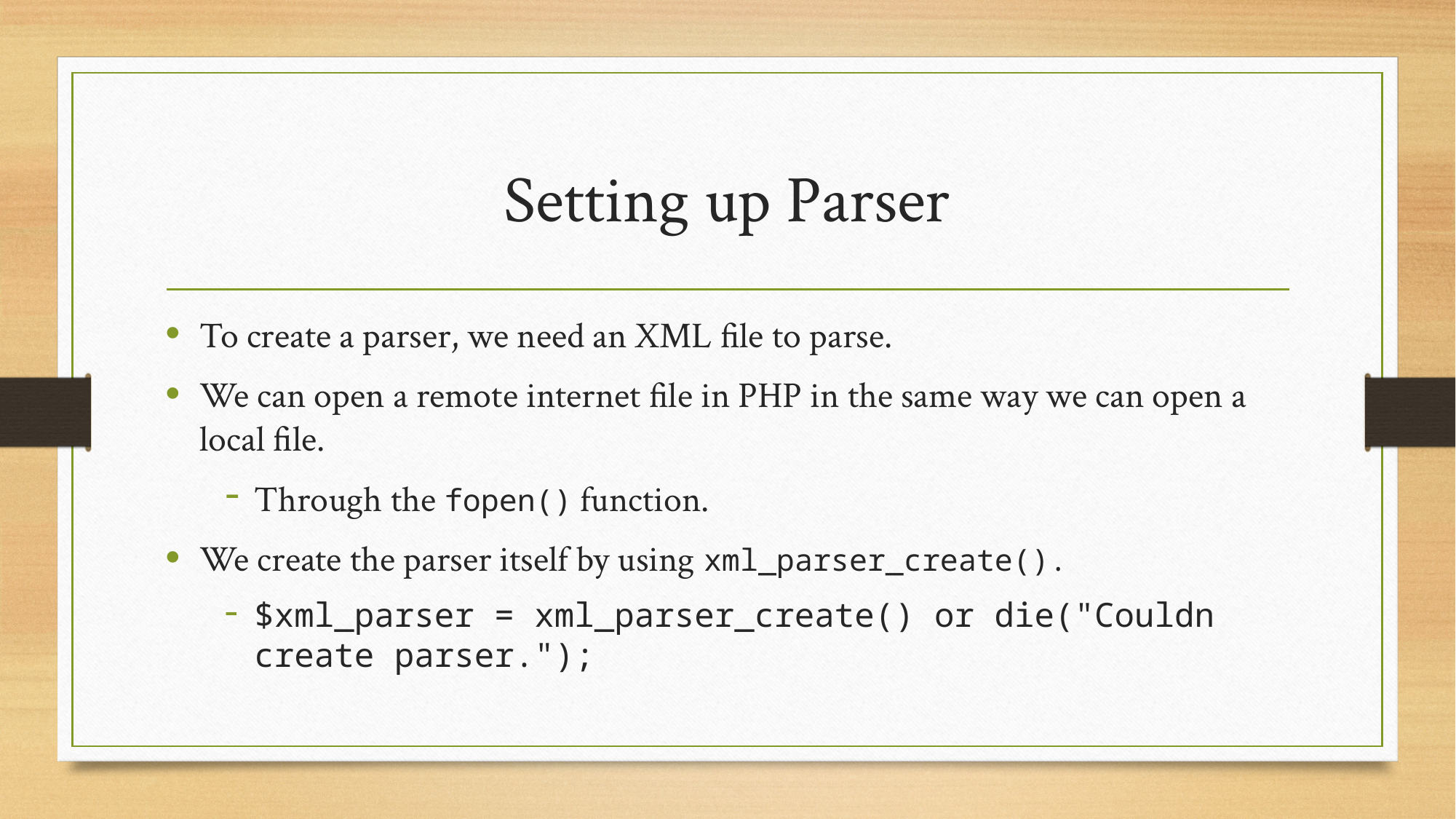

# Setting up Parser
To create a parser, we need an XML file to parse.
We can open a remote internet file in PHP in the same way we can open a local file.
Through the fopen() function.
We create the parser itself by using xml_parser_create().
$xml_parser = xml_parser_create() or die("Couldn create parser.");